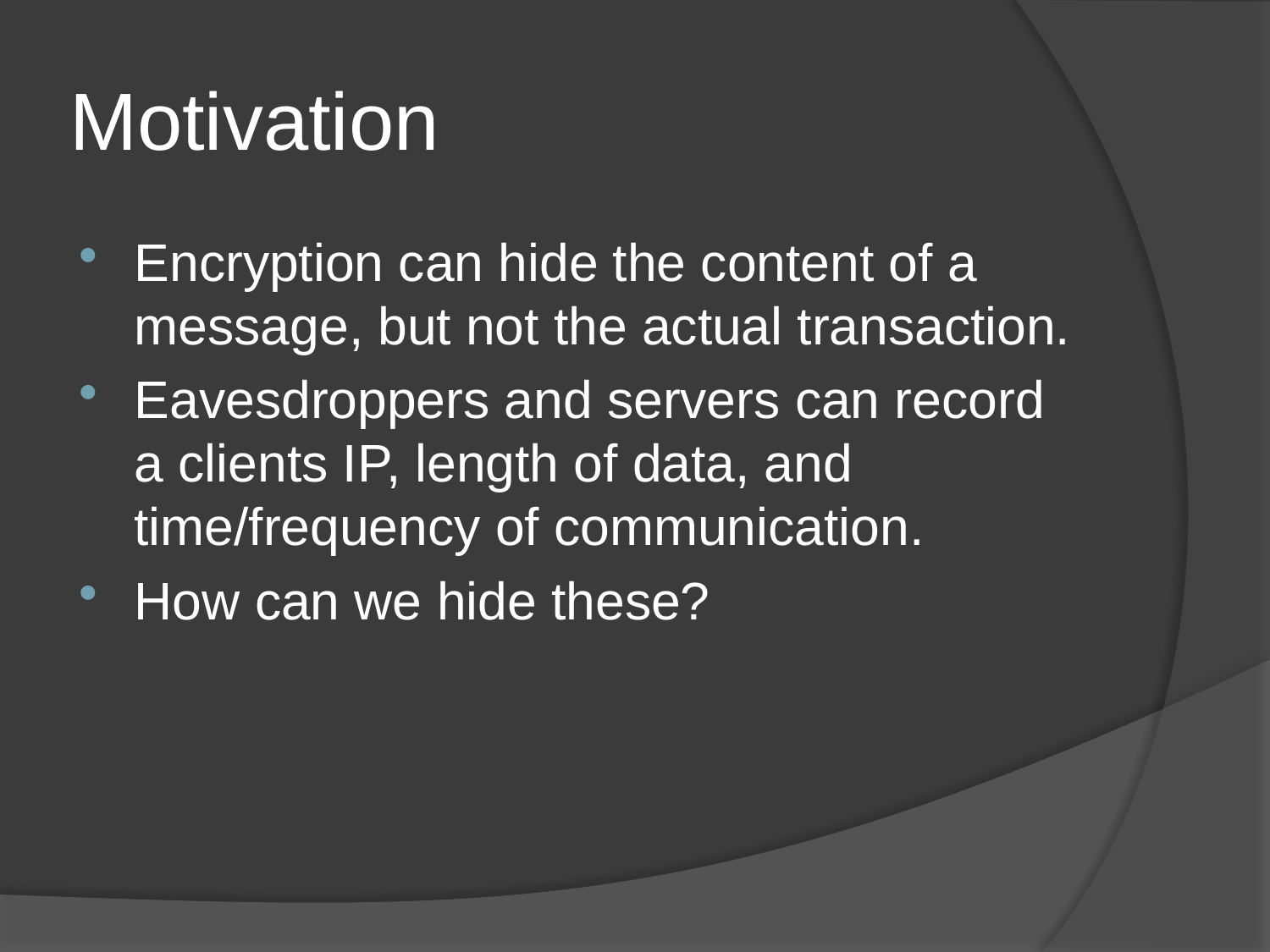

# Motivation
Encryption can hide the content of a message, but not the actual transaction.
Eavesdroppers and servers can record a clients IP, length of data, and time/frequency of communication.
How can we hide these?